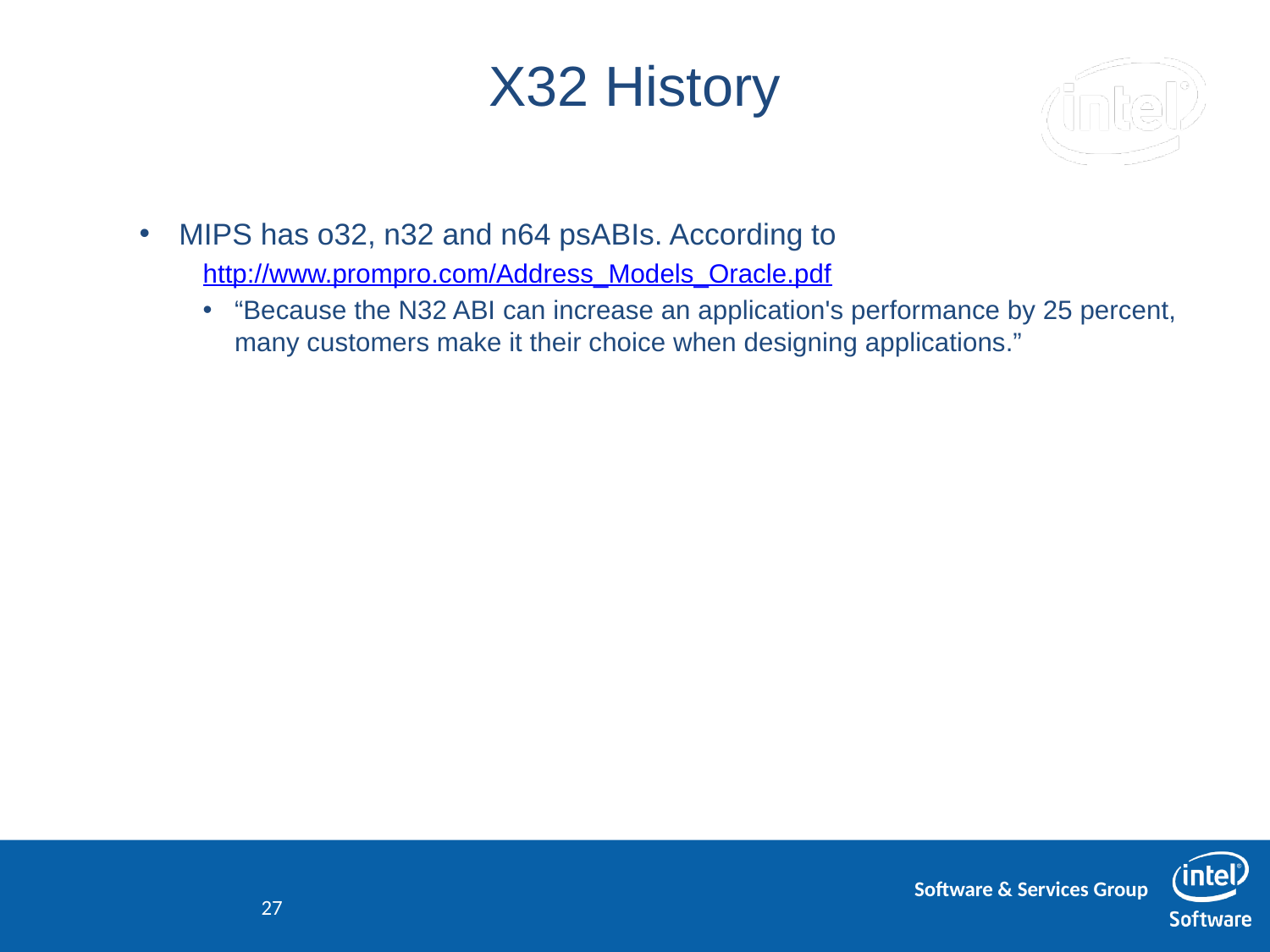

# X32 History

MIPS has o32, n32 and n64 psABIs. According to
http://www.prompro.com/Address_Models_Oracle.pdf
“Because the N32 ABI can increase an application's performance by 25 percent, many customers make it their choice when designing applications.”

27